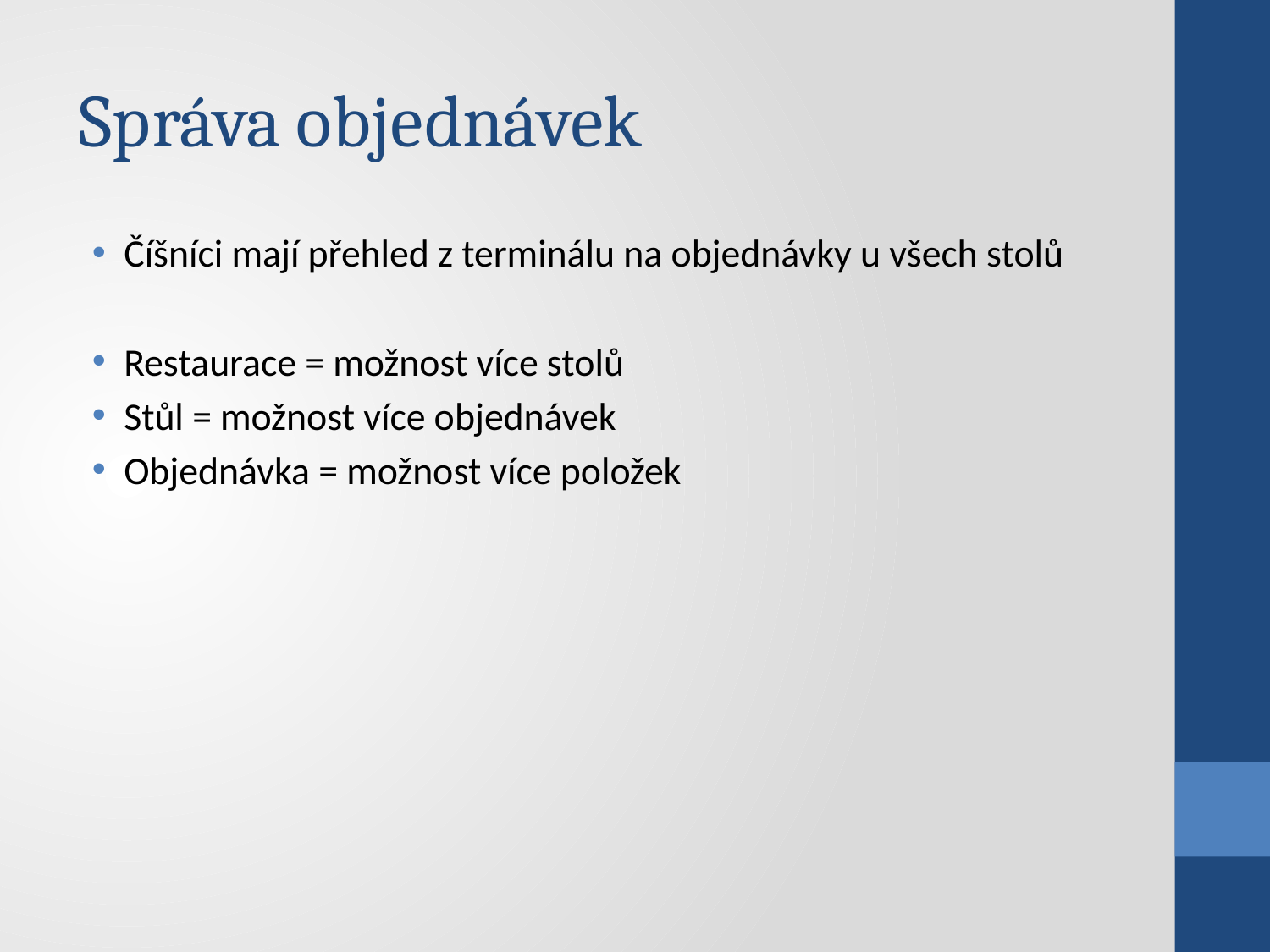

# Správa objednávek
Číšníci mají přehled z terminálu na objednávky u všech stolů

Restaurace = možnost více stolů
Stůl = možnost více objednávek
Objednávka = možnost více položek